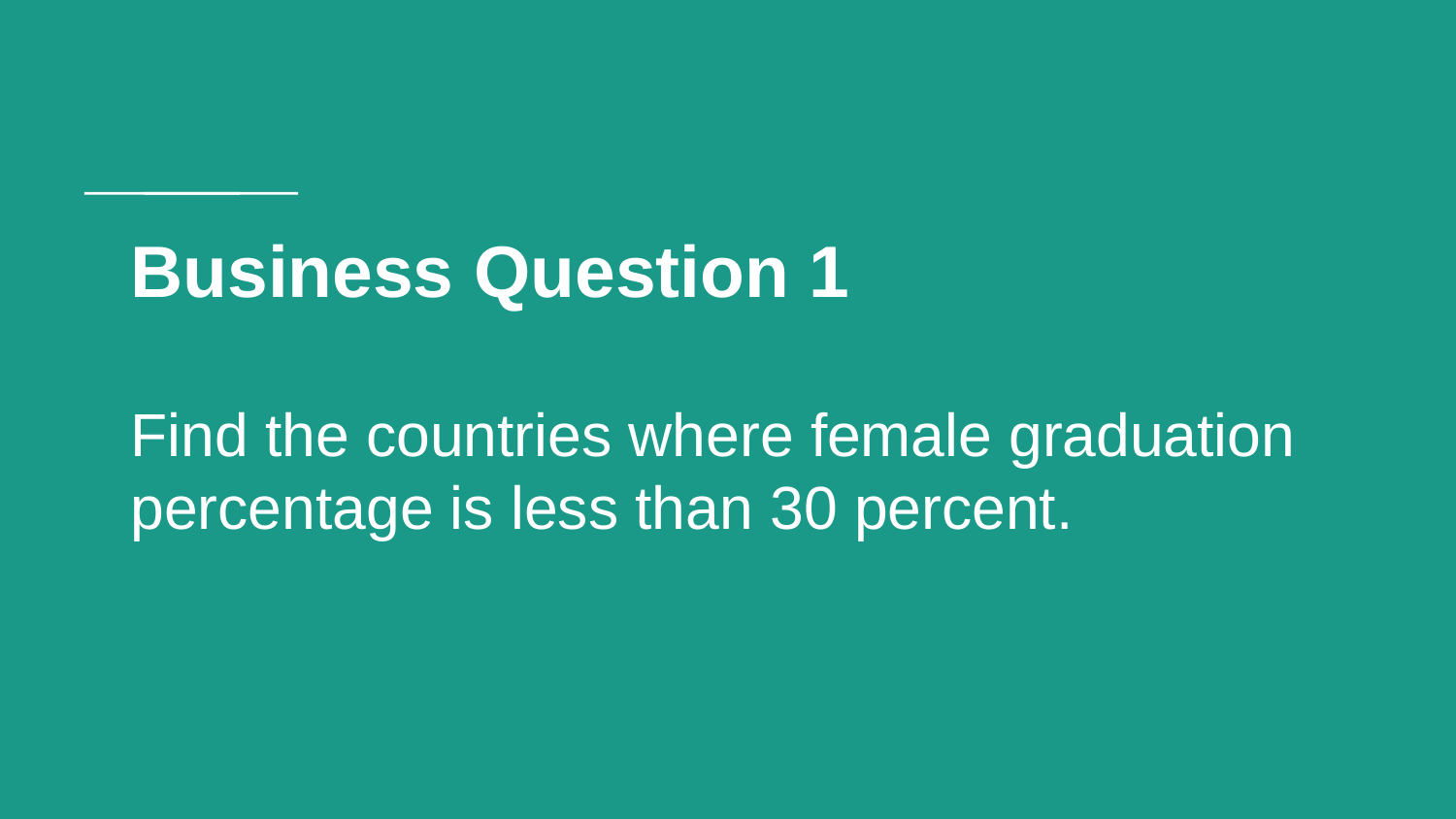

# Business Question 1
Find the countries where female graduation percentage is less than 30 percent.